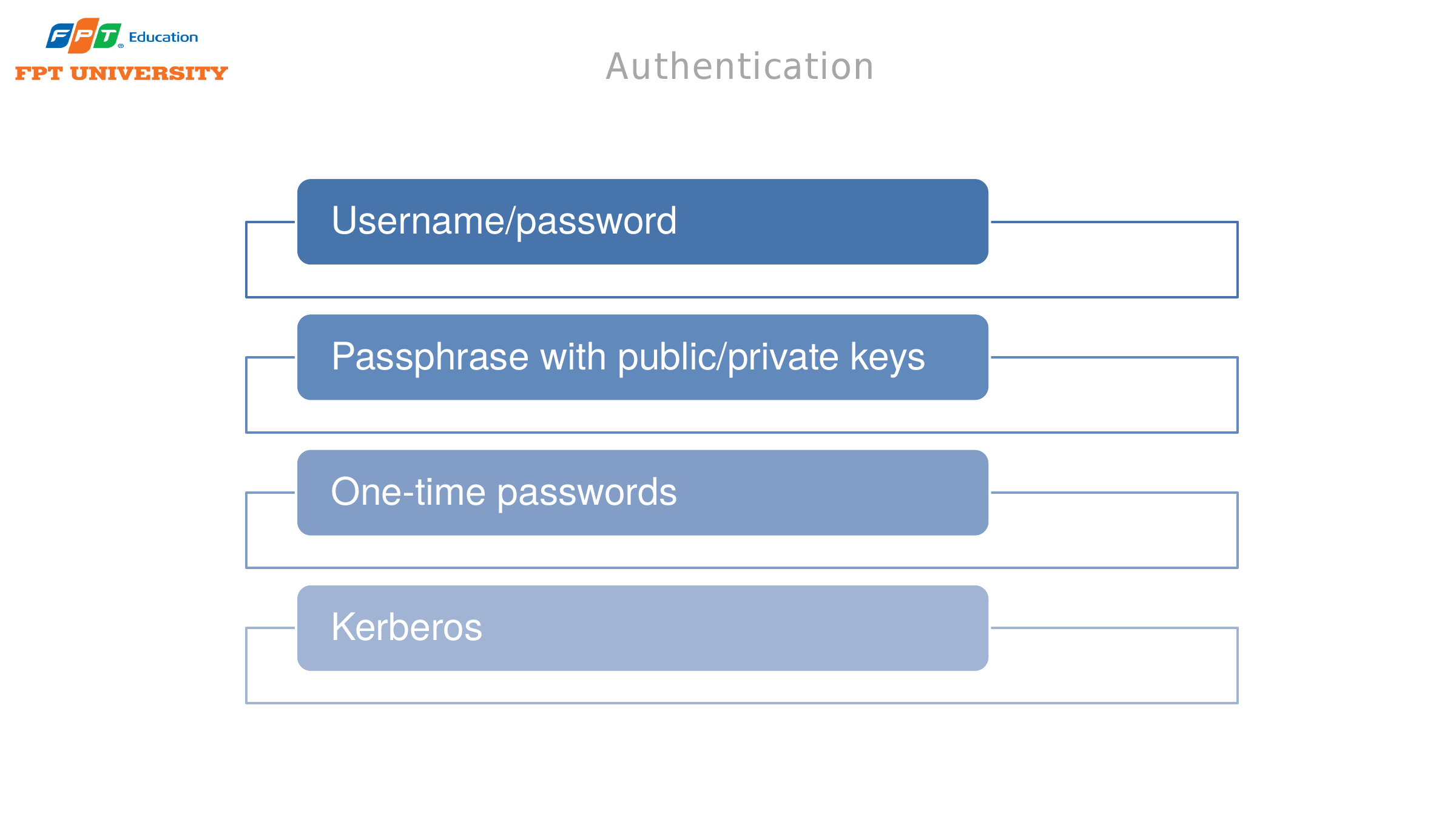

# Authentication
Username/password
Passphrase with public/private keys
One-time passwords
Kerberos